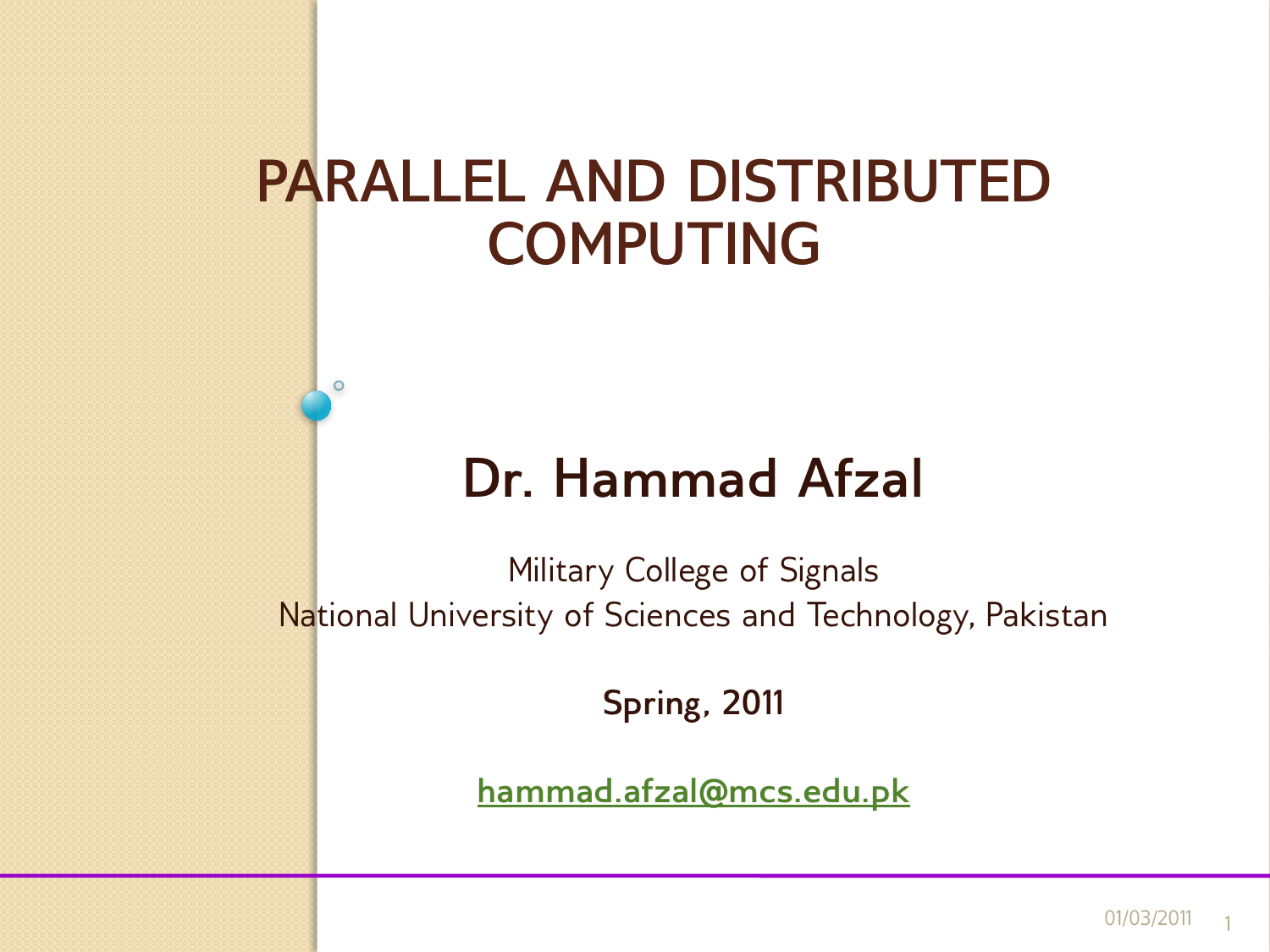

# Parallel and Distributed Computing

Dr. Hammad Afzal

Military College of Signals
National University of Sciences and Technology, Pakistan

Spring, 2011

hammad.afzal@mcs.edu.pk
01/03/2011
1